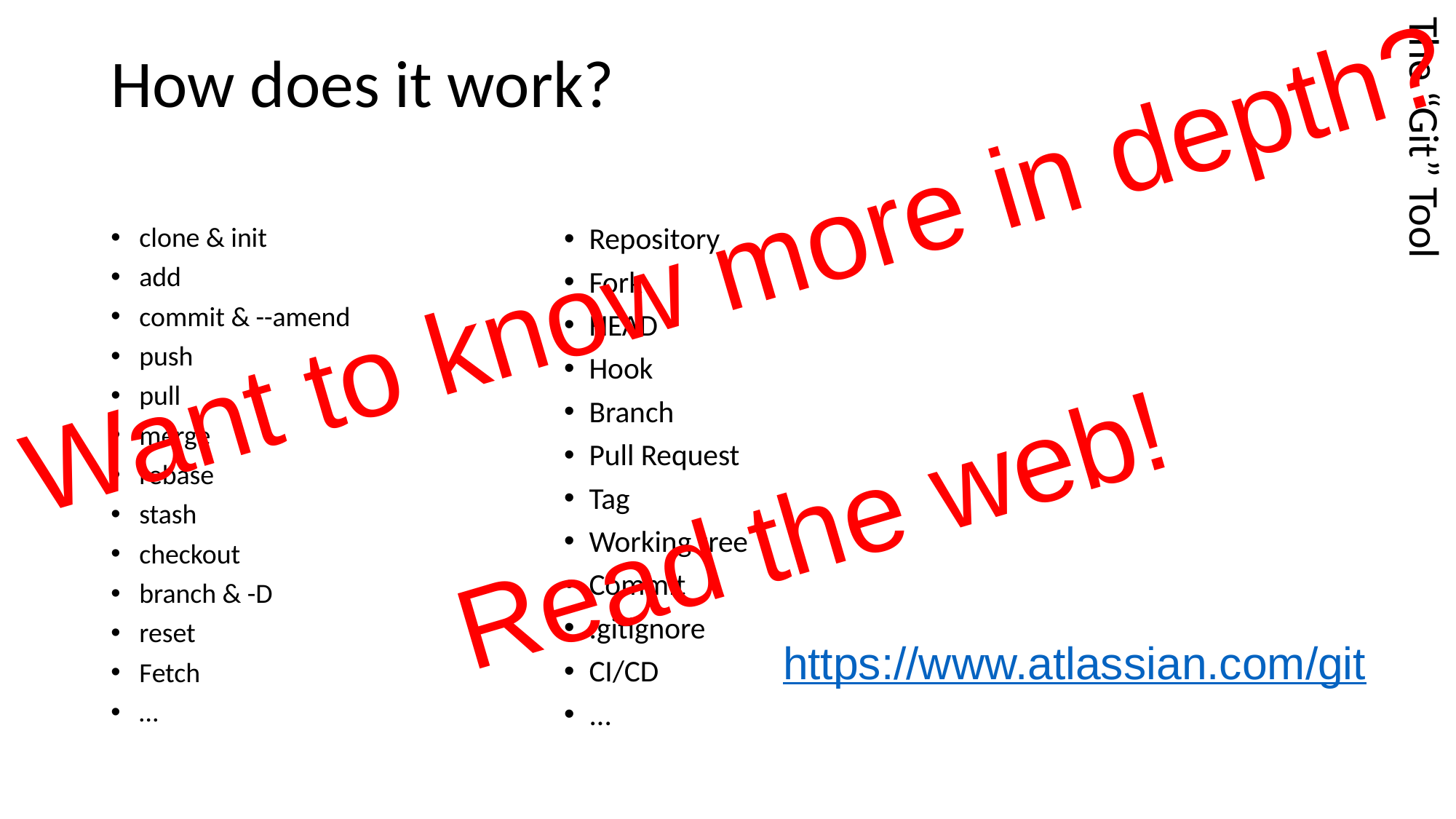

# How does it work?
Want to know more in depth?

Read the web!
clone & init
add
commit & --amend
push
pull
merge
rebase
stash
checkout
branch & -D
reset
Fetch
…

Repository
Fork
HEAD
Hook
Branch
Pull Request
Tag
Working tree
Commit
.gitignore
CI/CD
...

The “Git” Tool
https://www.atlassian.com/git